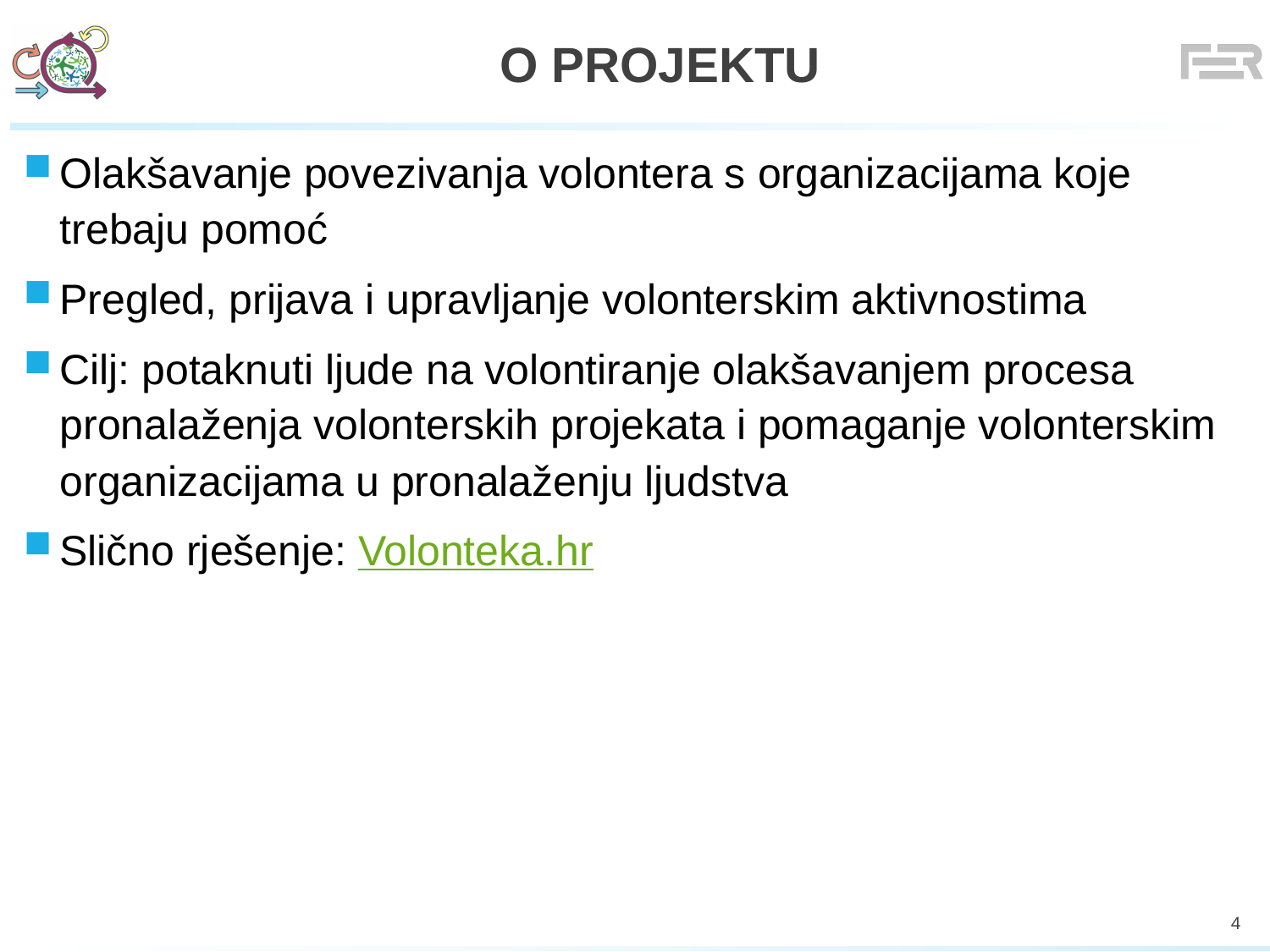

# O projektu
Olakšavanje povezivanja volontera s organizacijama koje trebaju pomoć
Pregled, prijava i upravljanje volonterskim aktivnostima
Cilj: potaknuti ljude na volontiranje olakšavanjem procesa pronalaženja volonterskih projekata i pomaganje volonterskim organizacijama u pronalaženju ljudstva
Slično rješenje: Volonteka.hr

4